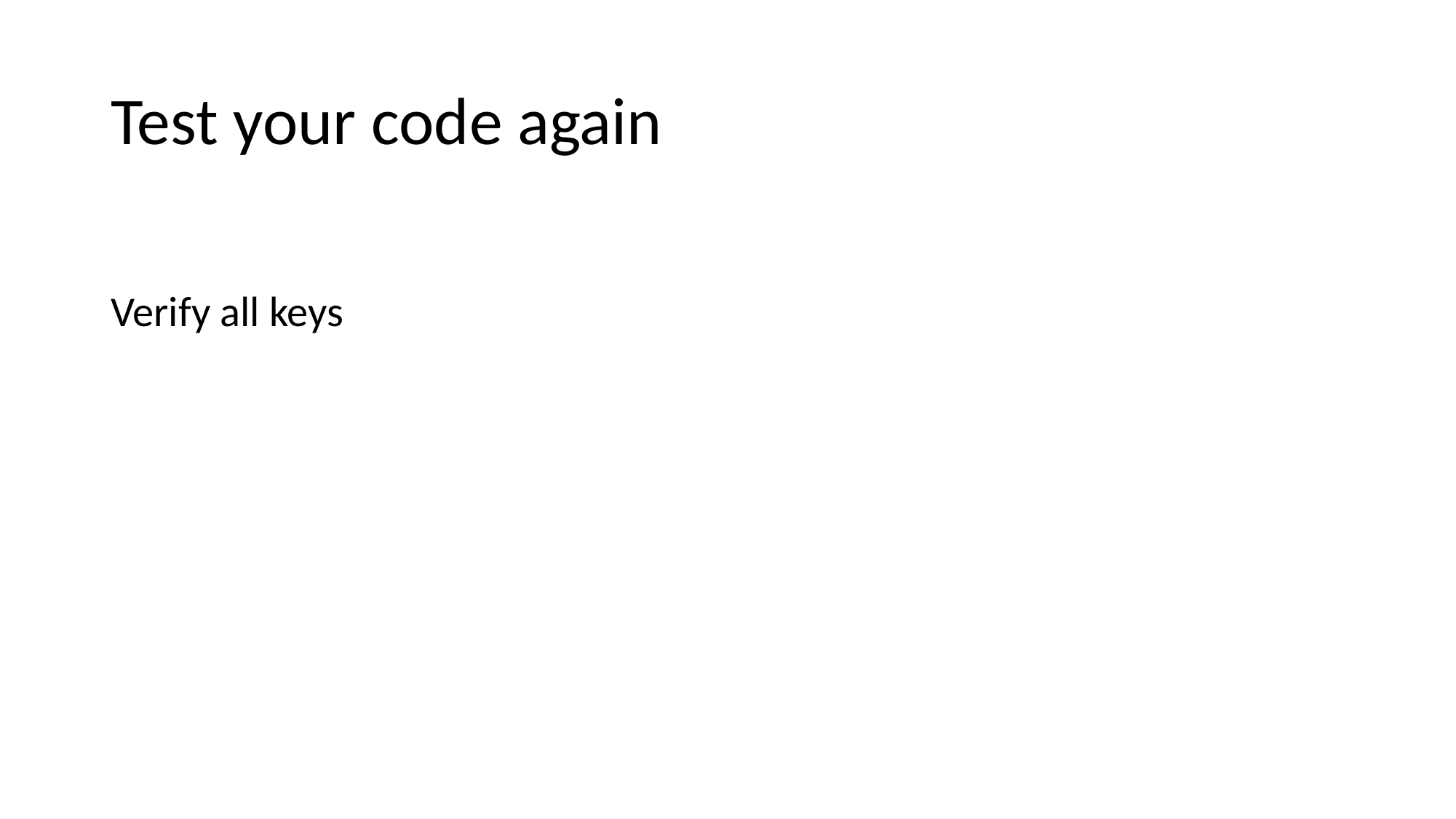

# Test your code again

Verify all keys